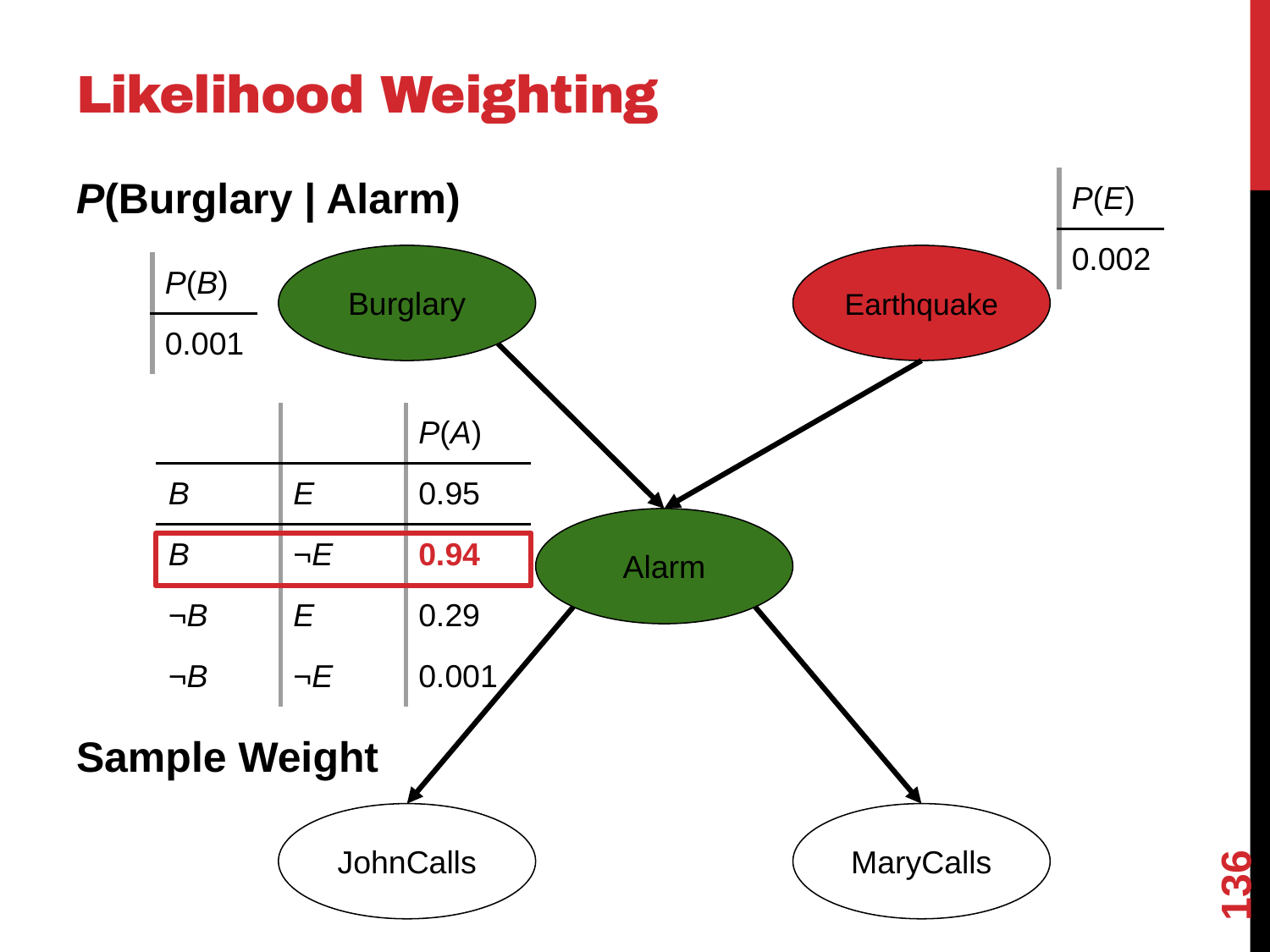

# Likelihood Weighting
P(Burglary | Alarm)

Sample Weight

| P(E) |
| --- |
| 0.002 |
Burglary
Earthquake
| P(B) |
| --- |
| 0.001 |
|  |  | P(A) |
| --- | --- | --- |
| B | E | 0.95 |
| B | ¬E | 0.94 |
| ¬B | E | 0.29 |
| ¬B | ¬E | 0.001 |
Alarm

JohnCalls
MaryCalls
136